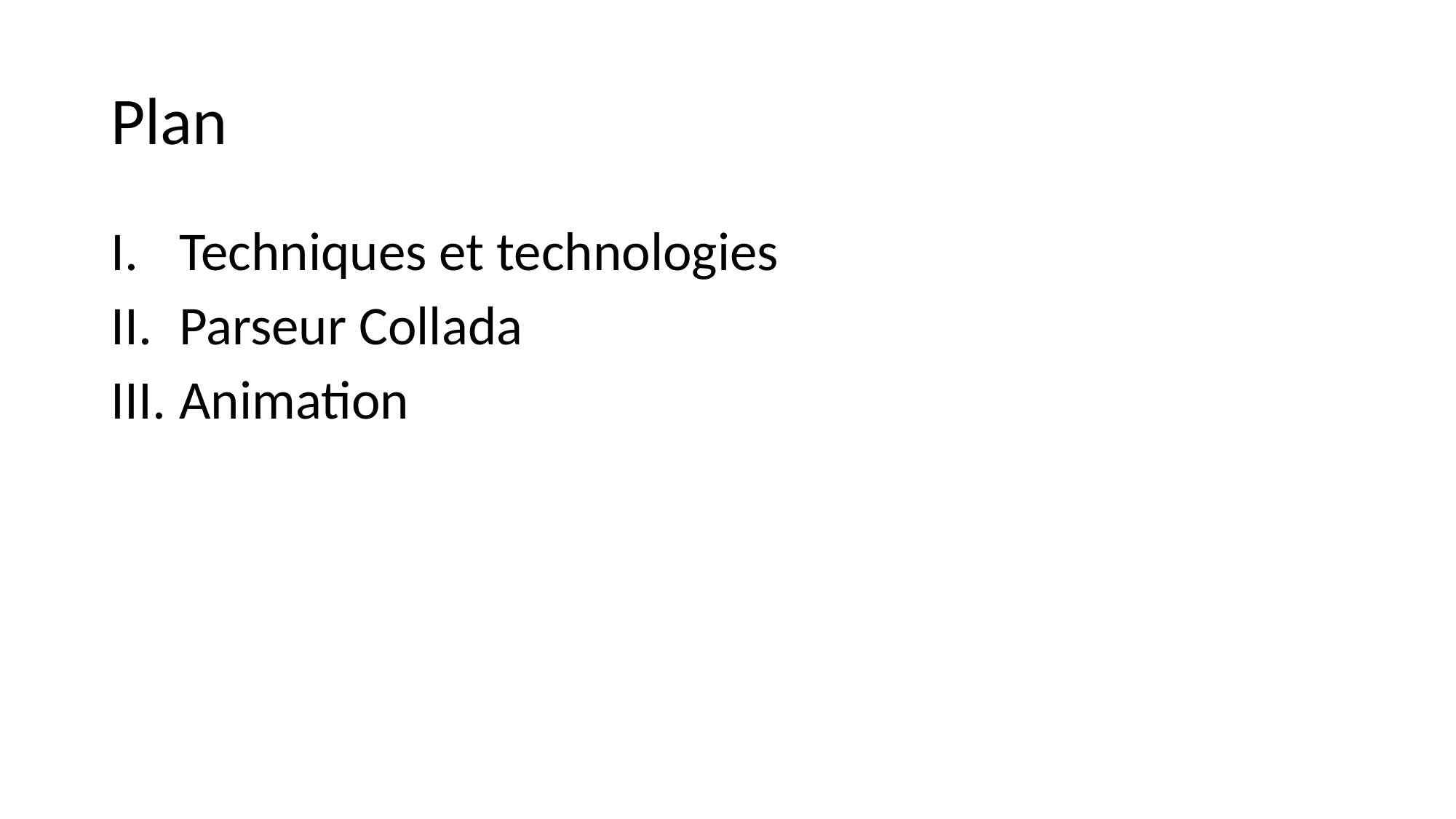

# Plan
Techniques et technologies
Parseur Collada
Animation